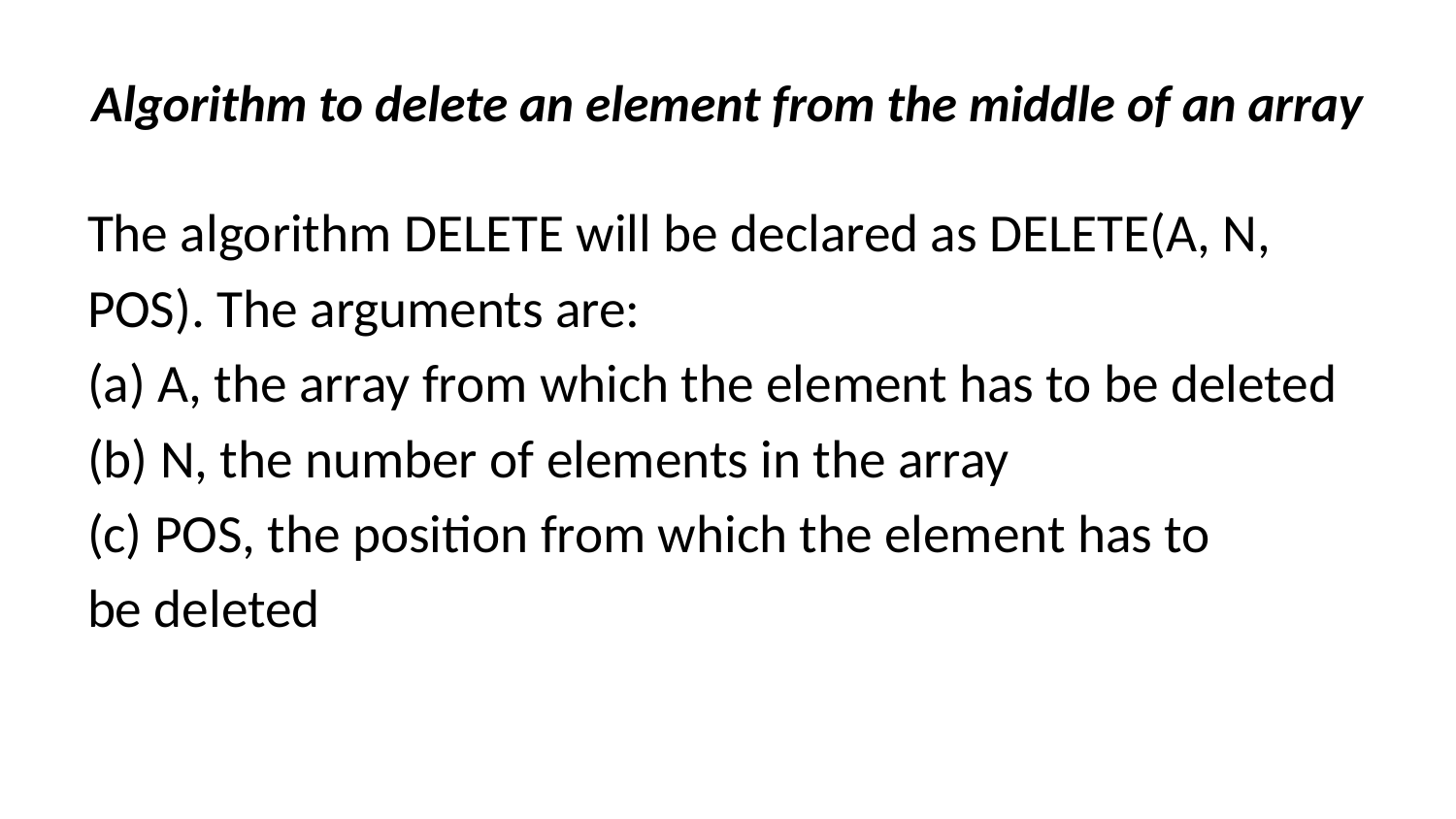

# Algorithm to delete an element from the middle of an array
The algorithm DELETE will be declared as DELETE(A, N,
POS). The arguments are:
(a) A, the array from which the element has to be deleted
(b) N, the number of elements in the array
(c) POS, the position from which the element has to
be deleted